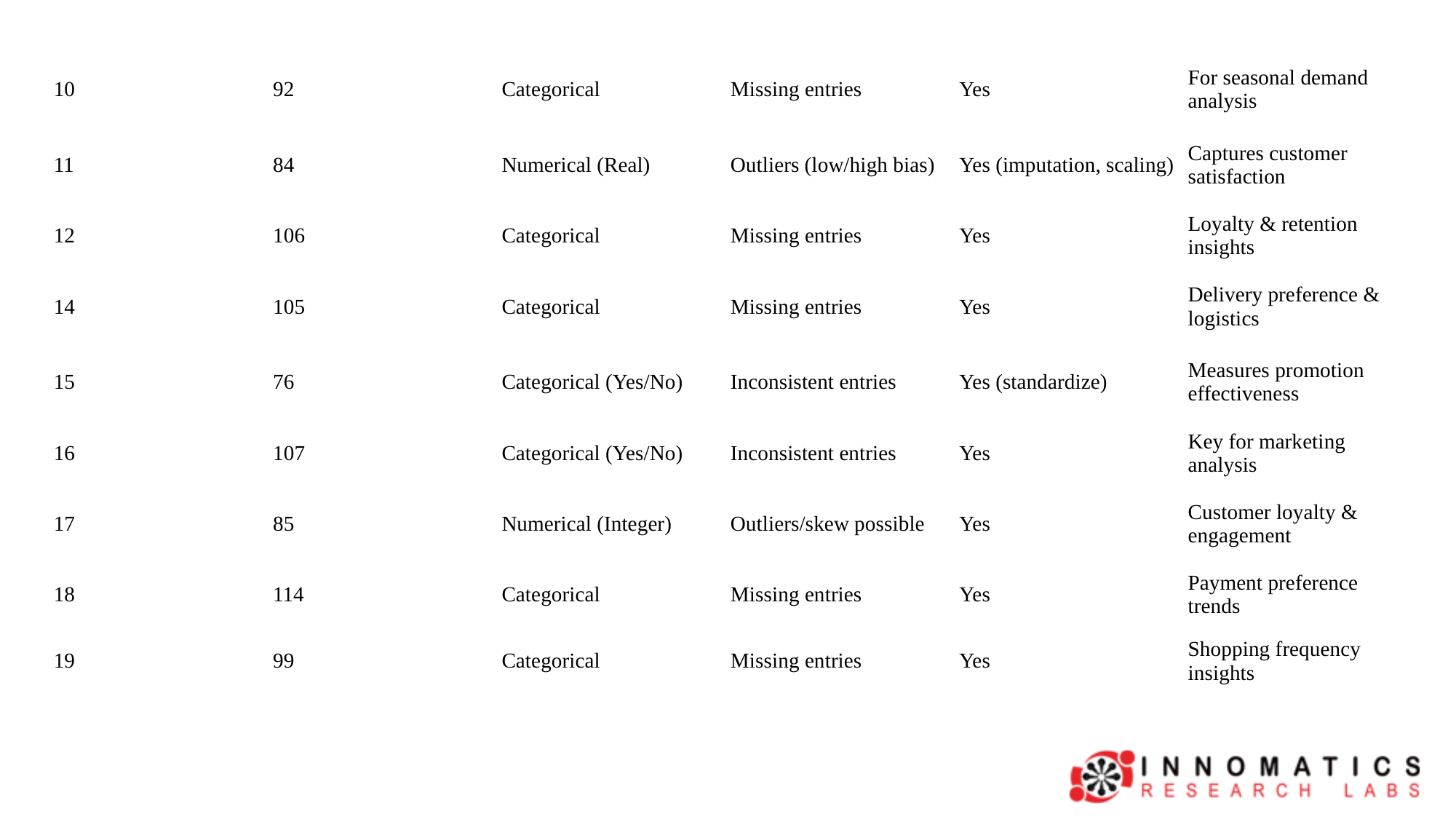

| 10 | 92 | Categorical | Missing entries | Yes | For seasonal demand analysis |
| --- | --- | --- | --- | --- | --- |
| 11 | 84 | Numerical (Real) | Outliers (low/high bias) | Yes (imputation, scaling) | Captures customer satisfaction |
| 12 | 106 | Categorical | Missing entries | Yes | Loyalty & retention insights |
| 14 | 105 | Categorical | Missing entries | Yes | Delivery preference & logistics |
| 15 | 76 | Categorical (Yes/No) | Inconsistent entries | Yes (standardize) | Measures promotion effectiveness |
| 16 | 107 | Categorical (Yes/No) | Inconsistent entries | Yes | Key for marketing analysis |
| 17 | 85 | Numerical (Integer) | Outliers/skew possible | Yes | Customer loyalty & engagement |
| 18 | 114 | Categorical | Missing entries | Yes | Payment preference trends |
| 19 | 99 | Categorical | Missing entries | Yes | Shopping frequency insights |